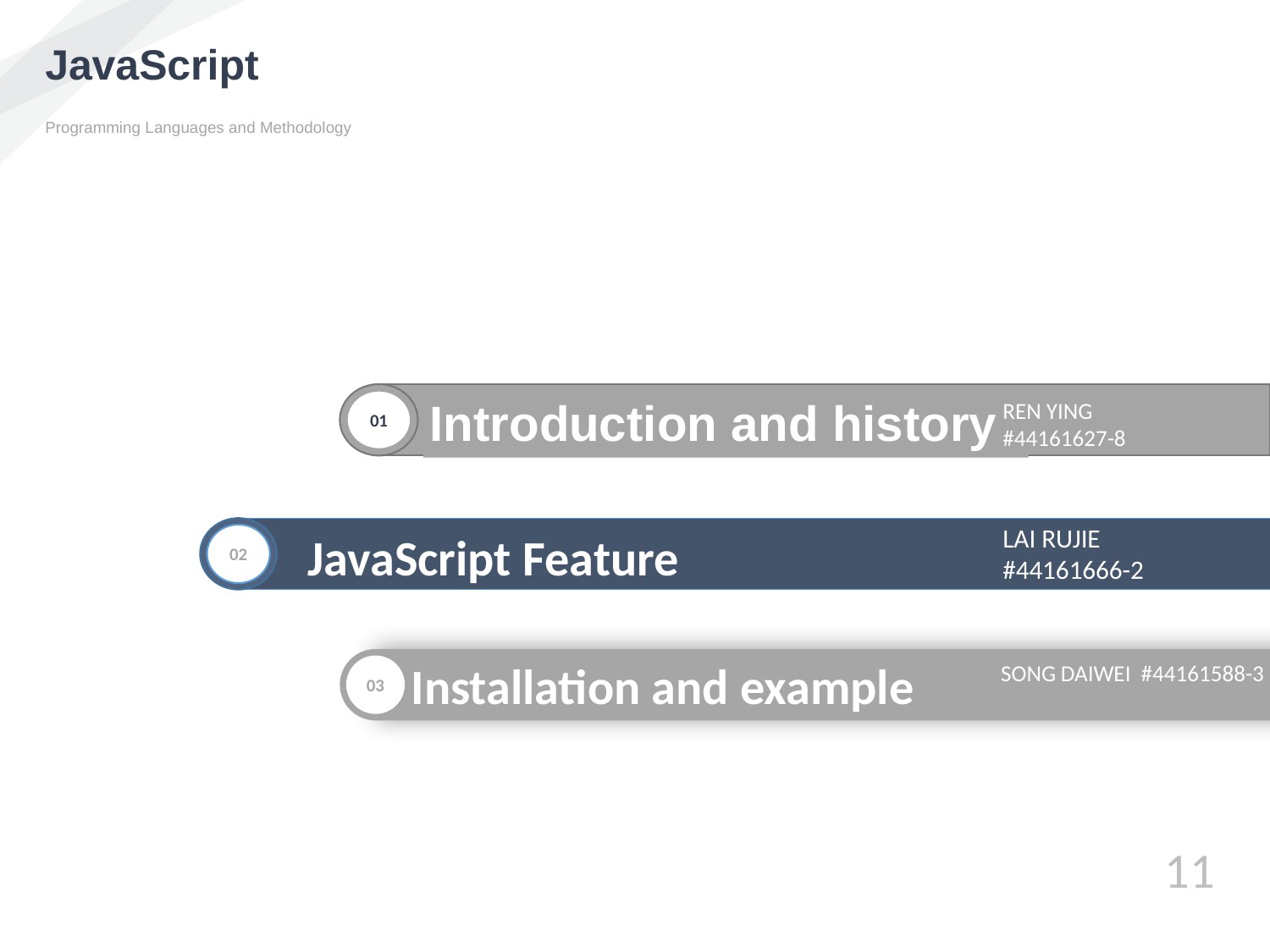

JavaScript
Programming Languages and Methodology

01

Introduction and history
REN YING
#44161627-8
LAI RUJIE
#44161666-2

02

JavaScript Feature
Installation and example
SONG DAIWEI  #44161588-3

03

11